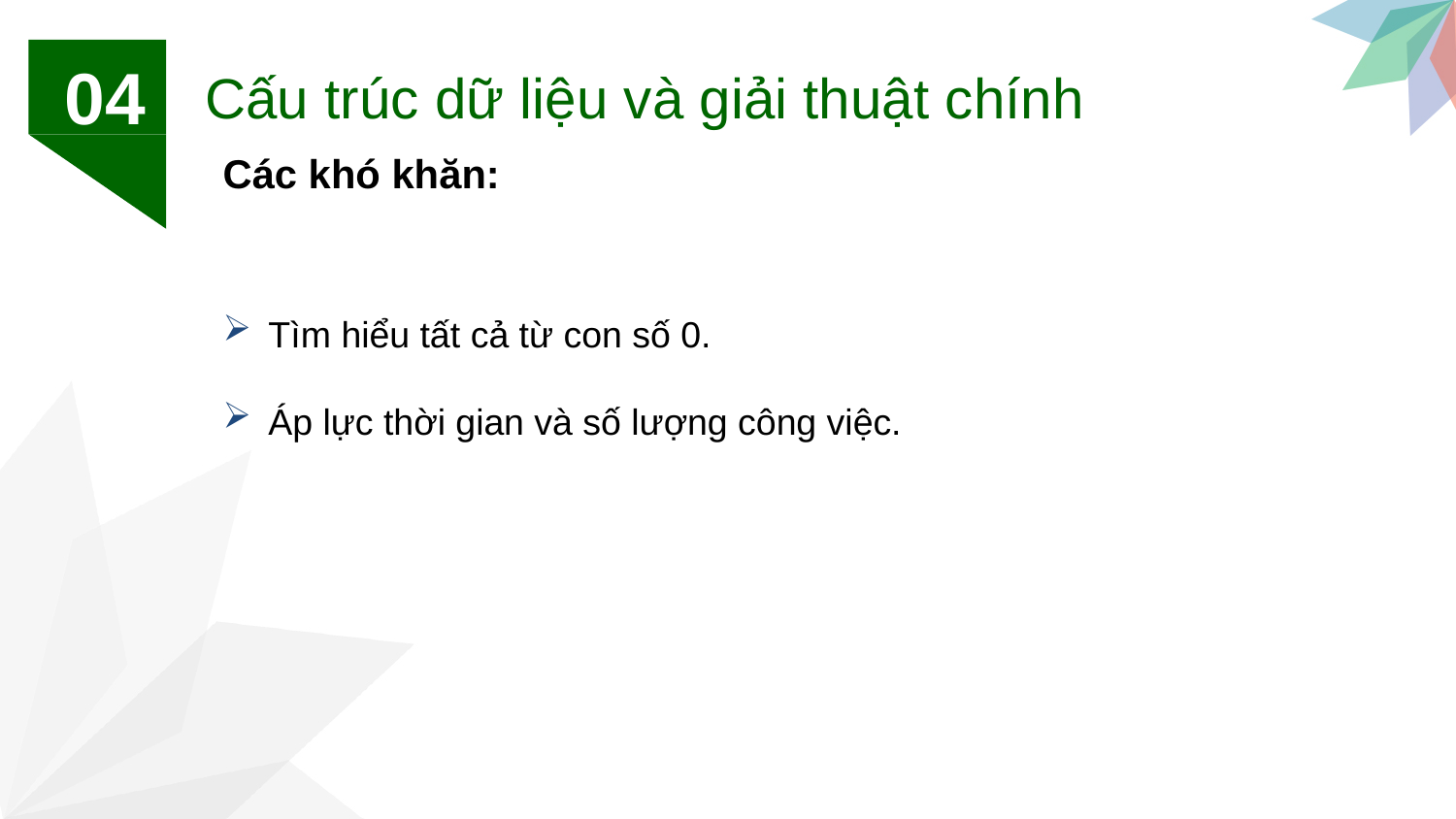

04
Cấu trúc dữ liệu và giải thuật chính
Các khó khăn:
Tìm hiểu tất cả từ con số 0.
Áp lực thời gian và số lượng công việc.